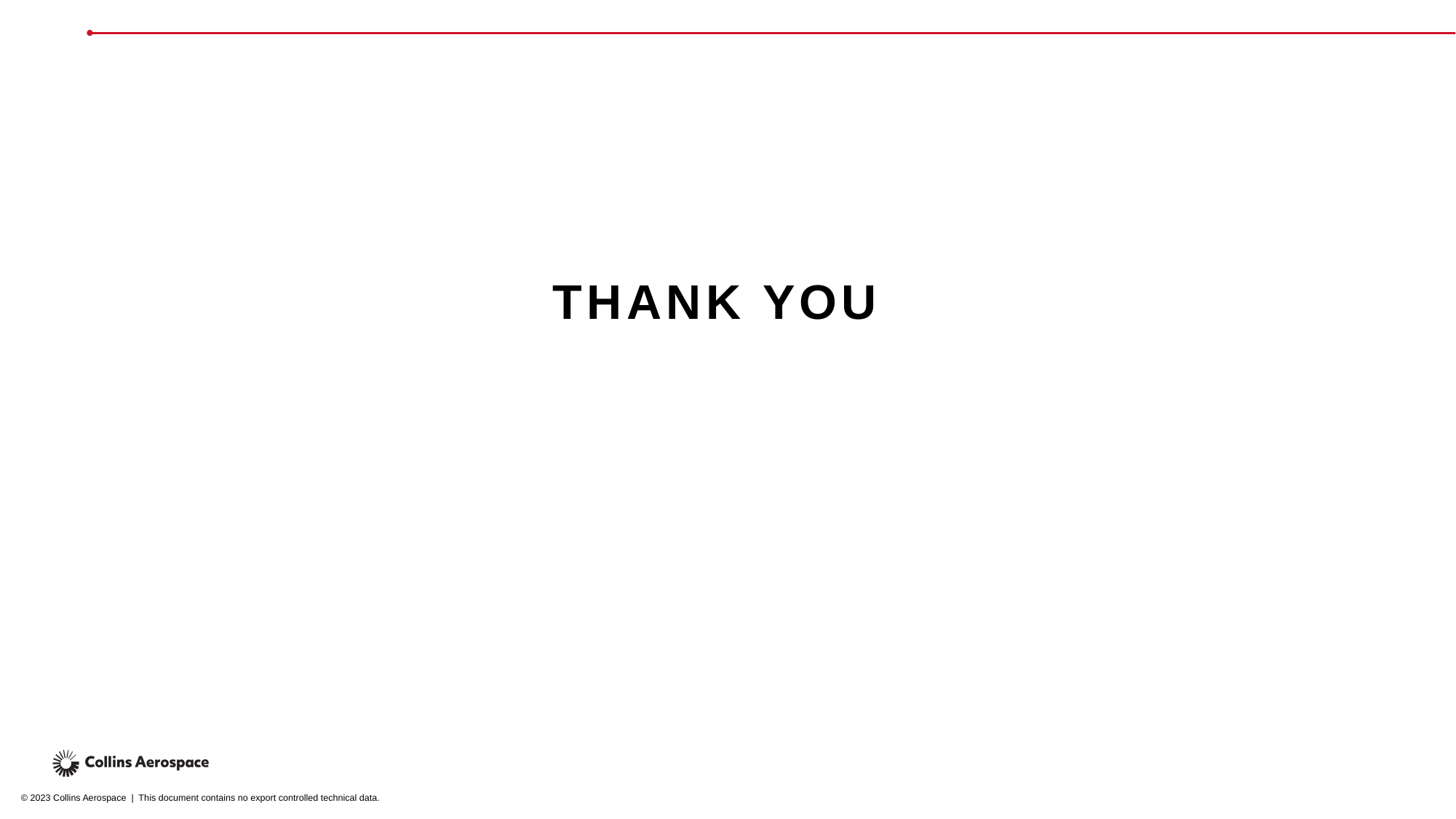

# THANK YOU
© 2023 Collins Aerospace  |  This document contains no export controlled technical data.